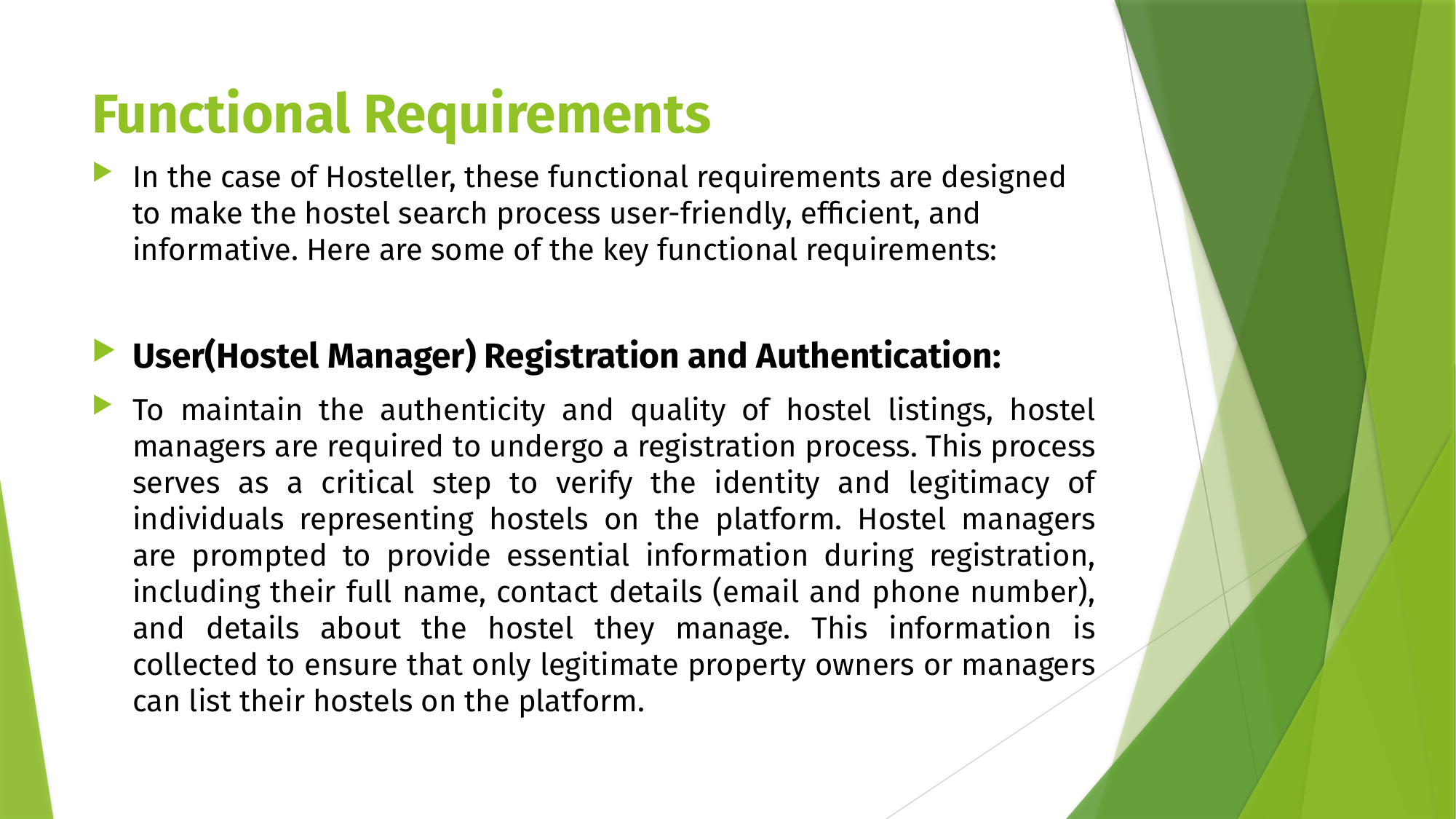

# Functional Requirements
In the case of Hosteller, these functional requirements are designed to make the hostel search process user-friendly, efficient, and informative. Here are some of the key functional requirements:

User(Hostel Manager) Registration and Authentication:
To maintain the authenticity and quality of hostel listings, hostel managers are required to undergo a registration process. This process serves as a critical step to verify the identity and legitimacy of individuals representing hostels on the platform. Hostel managers are prompted to provide essential information during registration, including their full name, contact details (email and phone number), and details about the hostel they manage. This information is collected to ensure that only legitimate property owners or managers can list their hostels on the platform.